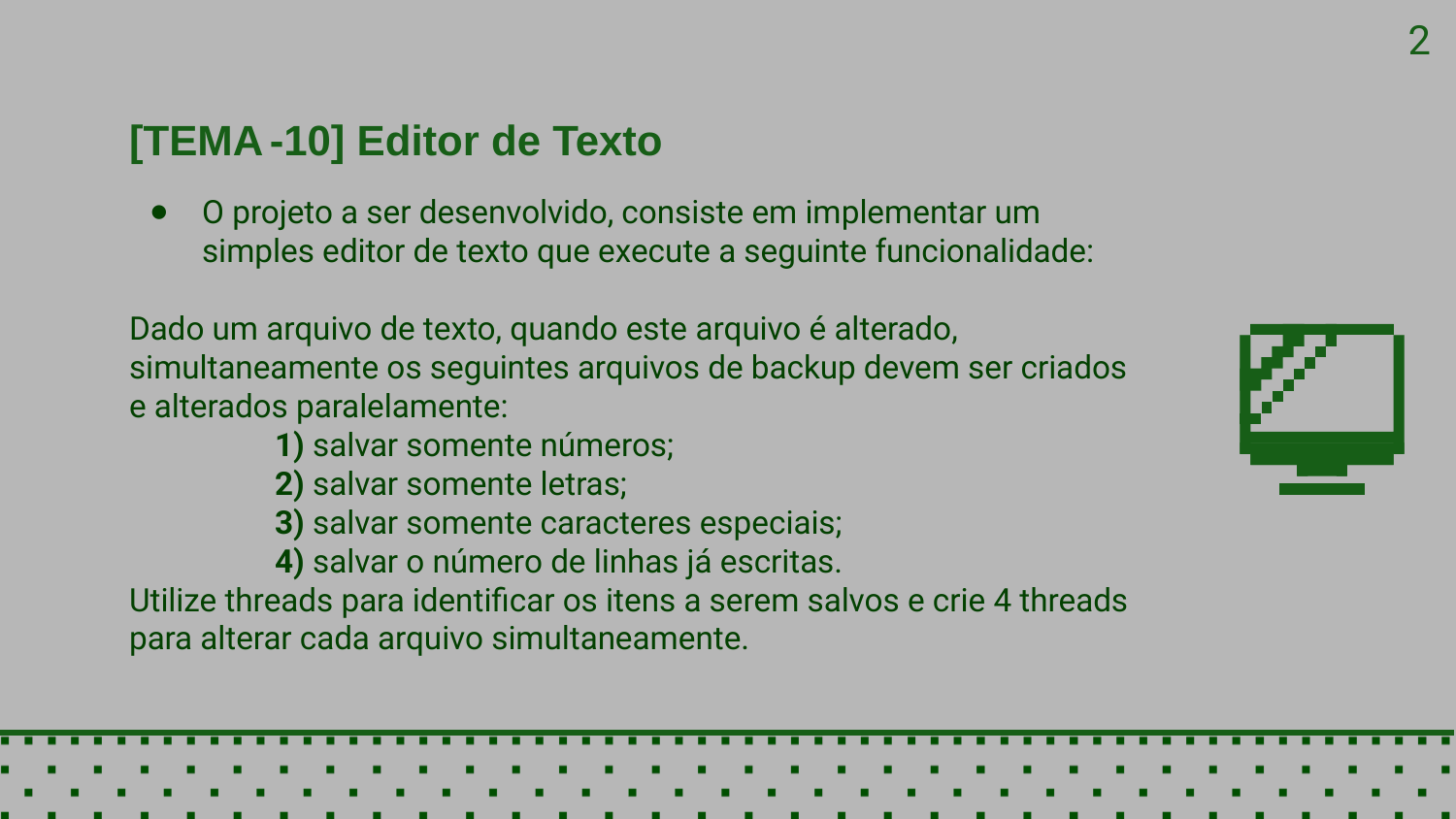

2
# [TEMA -10] Editor de Texto
O projeto a ser desenvolvido, consiste em implementar um simples editor de texto que execute a seguinte funcionalidade:

Dado um arquivo de texto, quando este arquivo é alterado, simultaneamente os seguintes arquivos de backup devem ser criados e alterados paralelamente:
1) salvar somente números;
2) salvar somente letras;
3) salvar somente caracteres especiais;
4) salvar o número de linhas já escritas.
Utilize threads para identificar os itens a serem salvos e crie 4 threads para alterar cada arquivo simultaneamente.